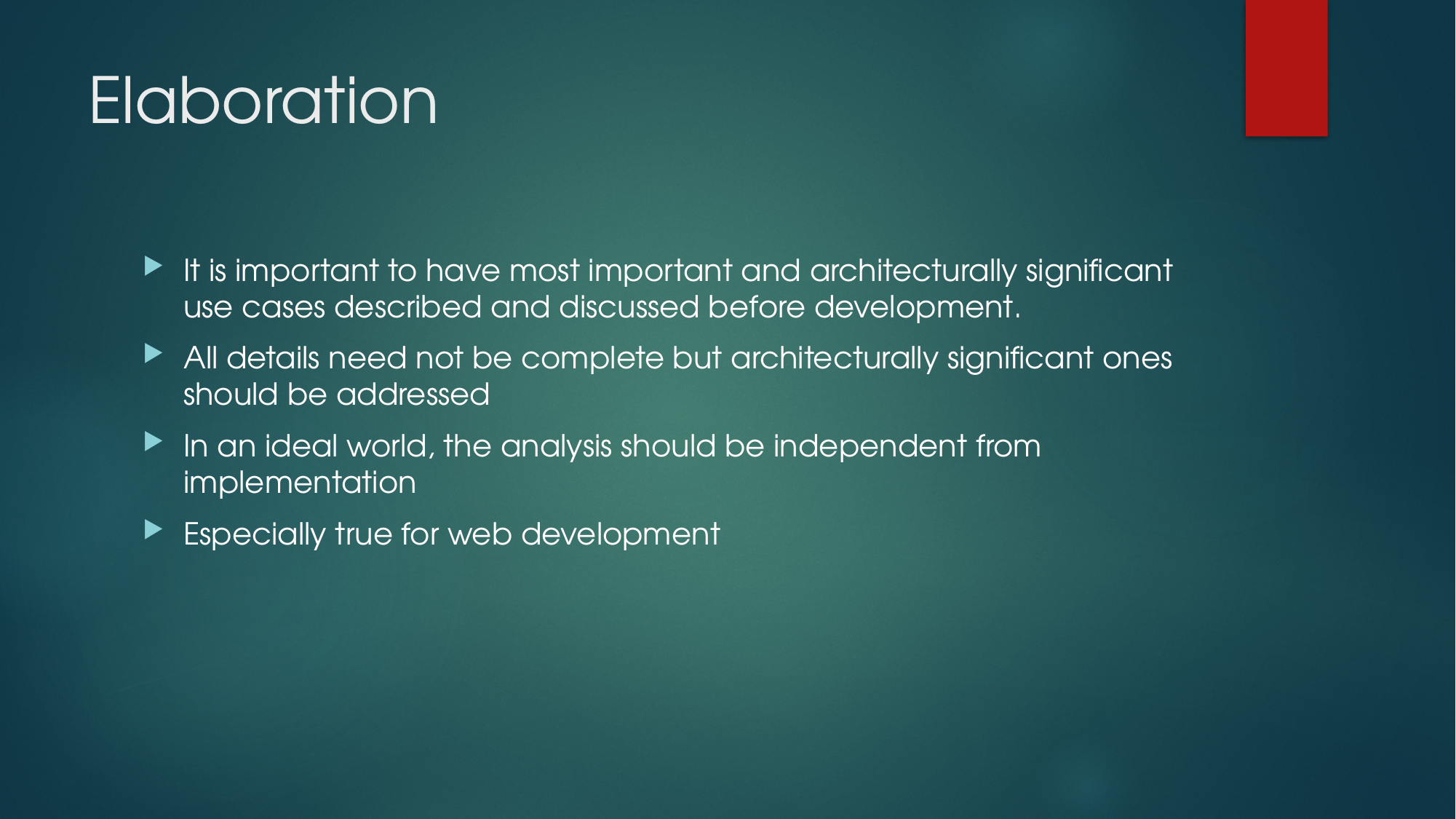

# Elaboration
It is important to have most important and architecturally significant use cases described and discussed before development.
All details need not be complete but architecturally significant ones should be addressed
In an ideal world, the analysis should be independent from implementation
Especially true for web development